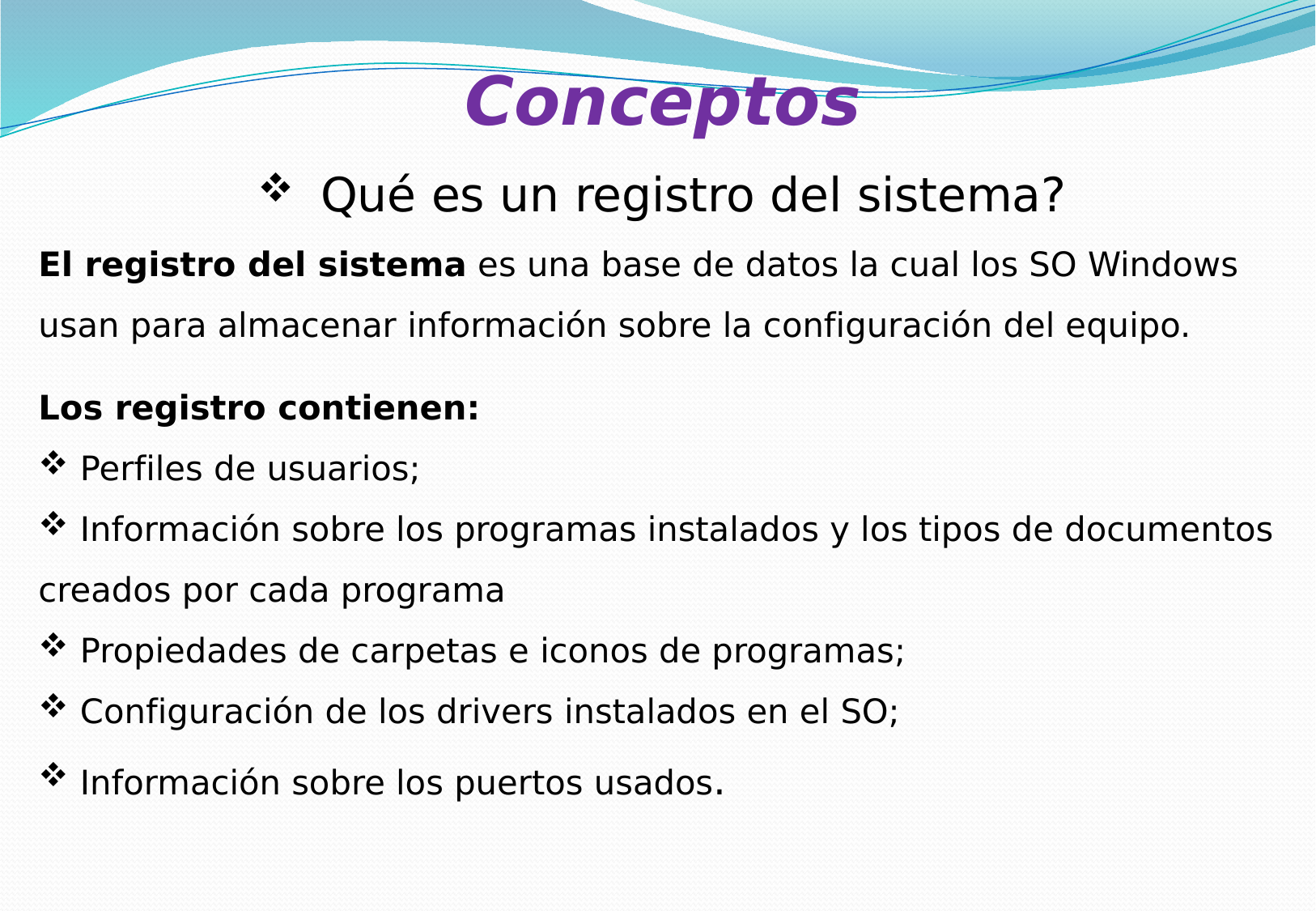

# Conceptos
  Qué es un registro del sistema?
El registro del sistema es una base de datos la cual los SO Windows usan para almacenar información sobre la configuración del equipo.
Los registro contienen:
 Perfiles de usuarios;
 Información sobre los programas instalados y los tipos de documentos creados por cada programa
 Propiedades de carpetas e iconos de programas;
 Configuración de los drivers instalados en el SO;
 Información sobre los puertos usados.